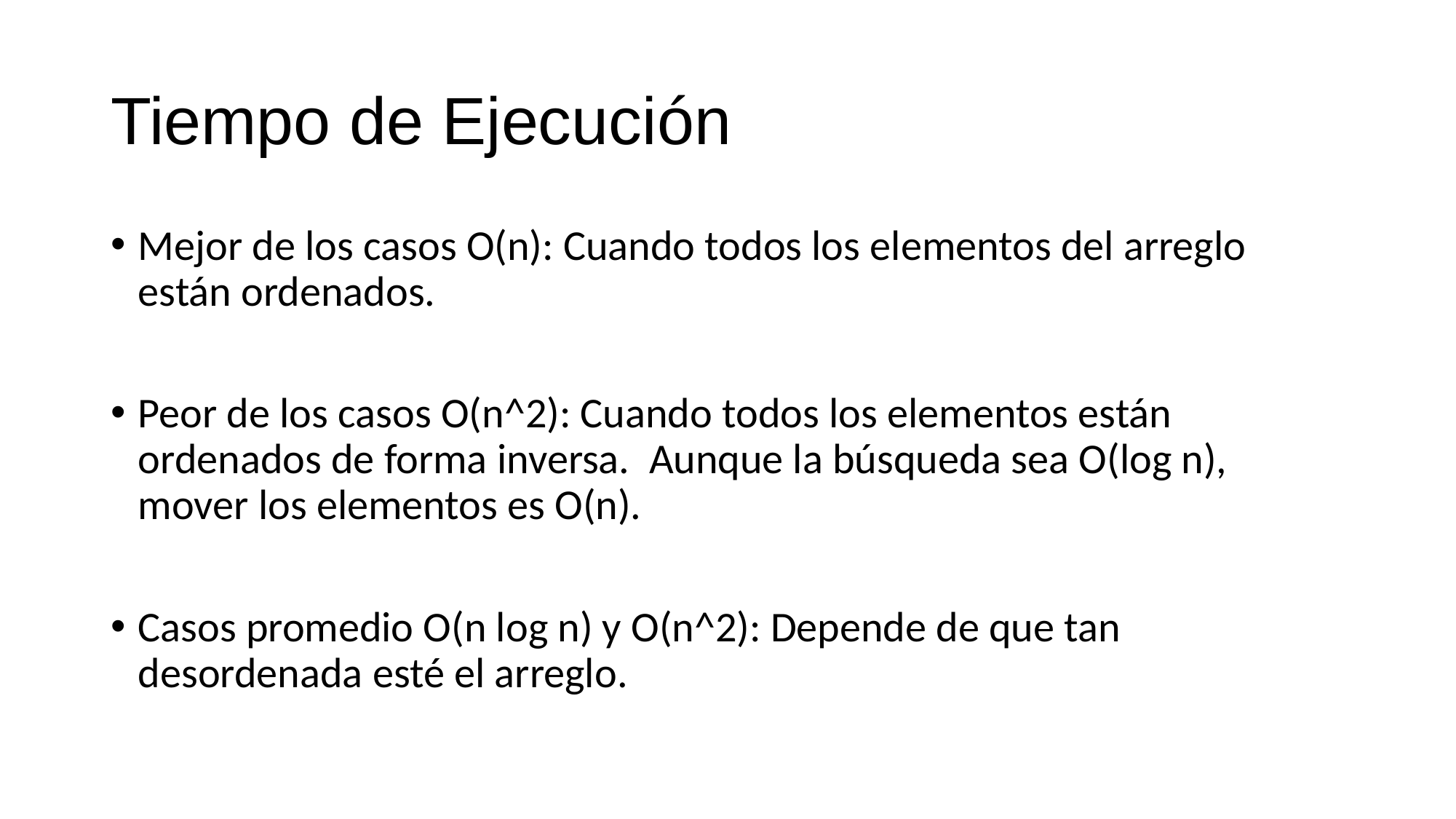

# Tiempo de Ejecución
Mejor de los casos O(n): Cuando todos los elementos del arreglo están ordenados.

Peor de los casos O(n^2): Cuando todos los elementos están ordenados de forma inversa.  Aunque la búsqueda sea O(log n), mover los elementos es O(n).

Casos promedio O(n log n) y O(n^2): Depende de que tan desordenada esté el arreglo.